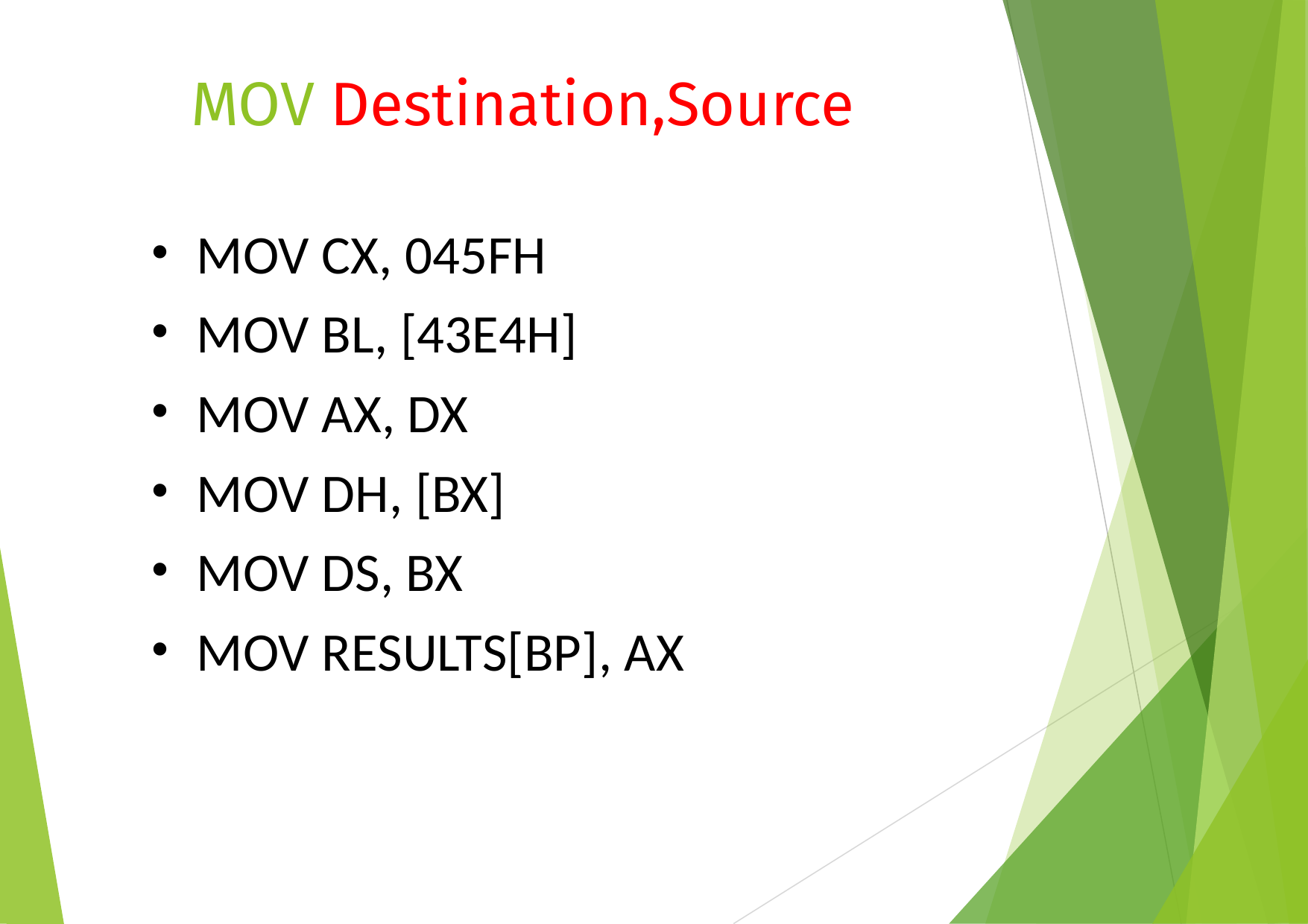

# MOV Destination,Source
MOV CX, 045FH
MOV BL, [43E4H]
MOV AX, DX
MOV DH, [BX]
MOV DS, BX
MOV RESULTS[BP], AX